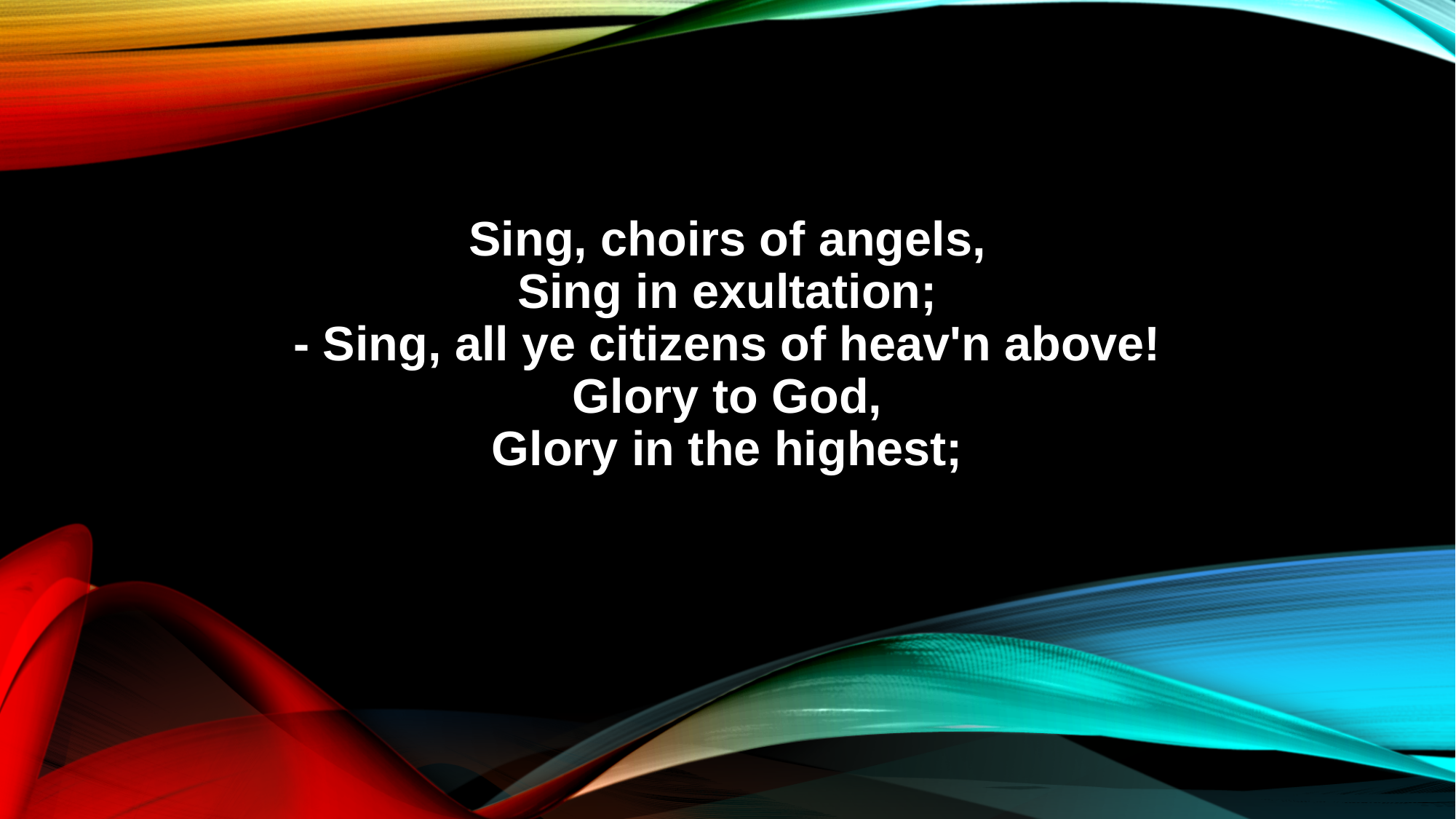

Sing, choirs of angels,
Sing in exultation;
- Sing, all ye citizens of heav'n above!
Glory to God,
Glory in the highest;